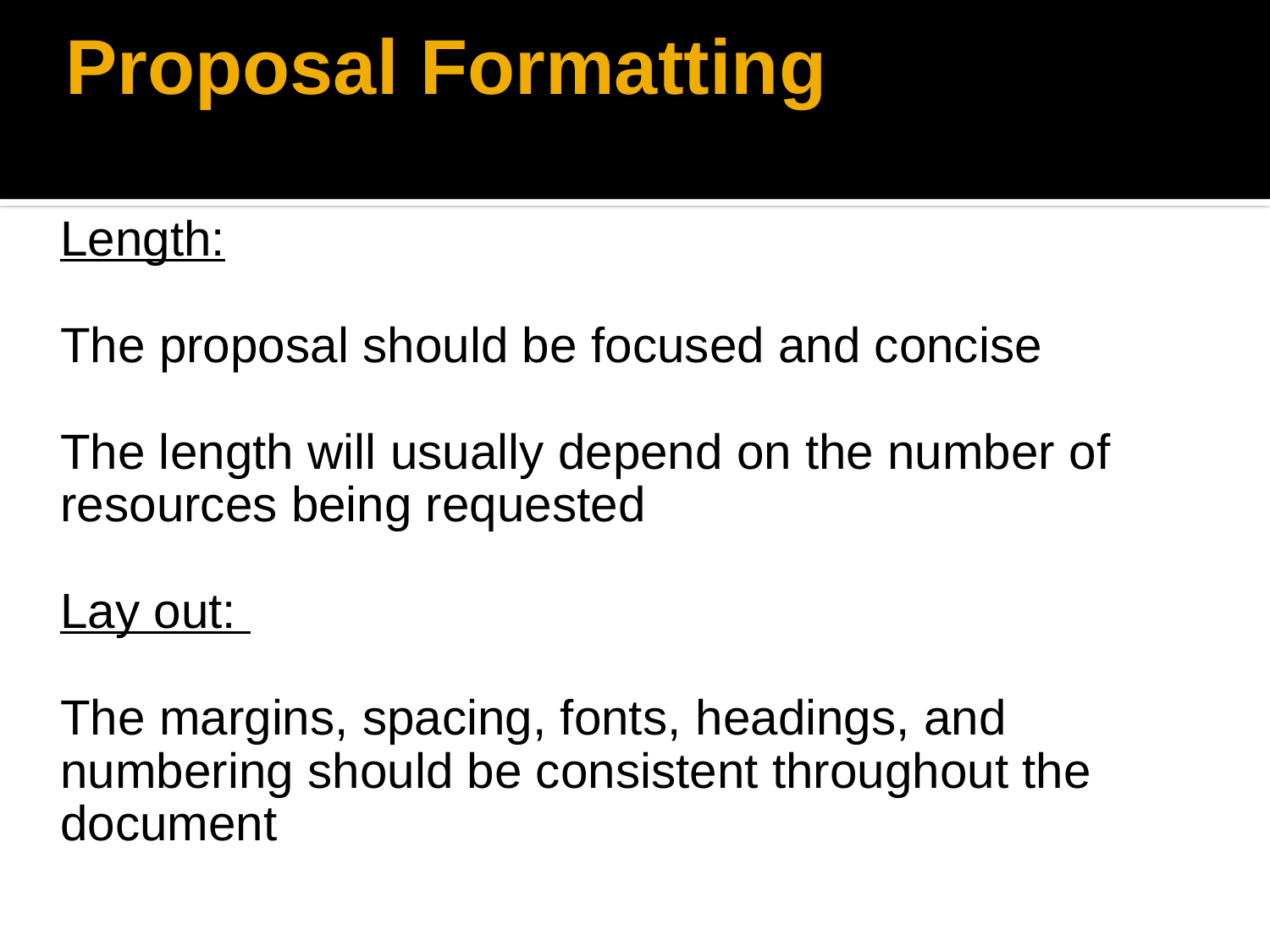

# Proposal Formatting
Length:
The proposal should be focused and concise
The length will usually depend on the number of resources being requested

Lay out:
The margins, spacing, fonts, headings, and
numbering should be consistent throughout the
document